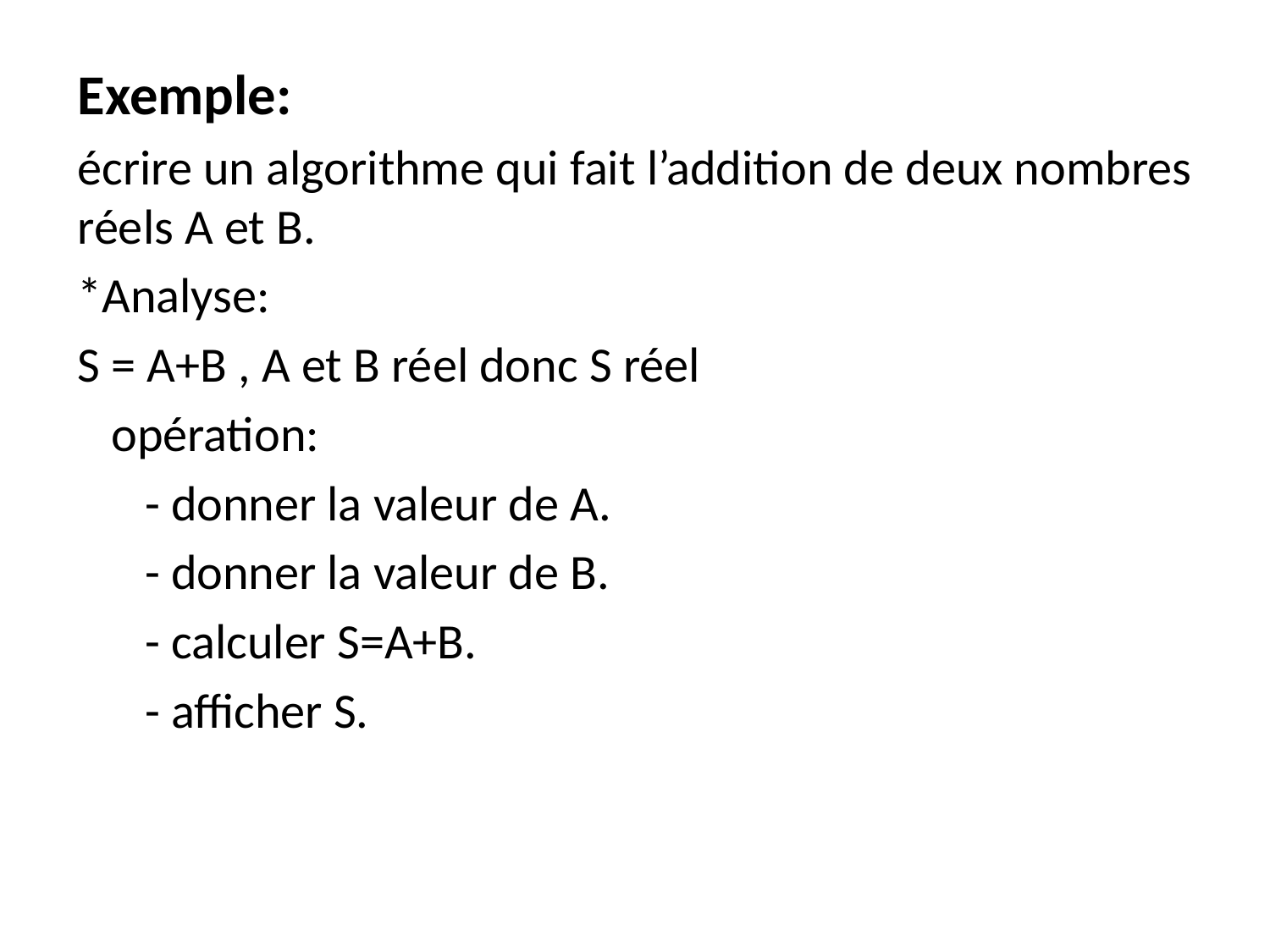

Exemple:
écrire un algorithme qui fait l’addition de deux nombres réels A et B.
*Analyse:
S = A+B , A et B réel donc S réel
   opération:
      - donner la valeur de A.
      - donner la valeur de B.
      - calculer S=A+B.
      - afficher S.